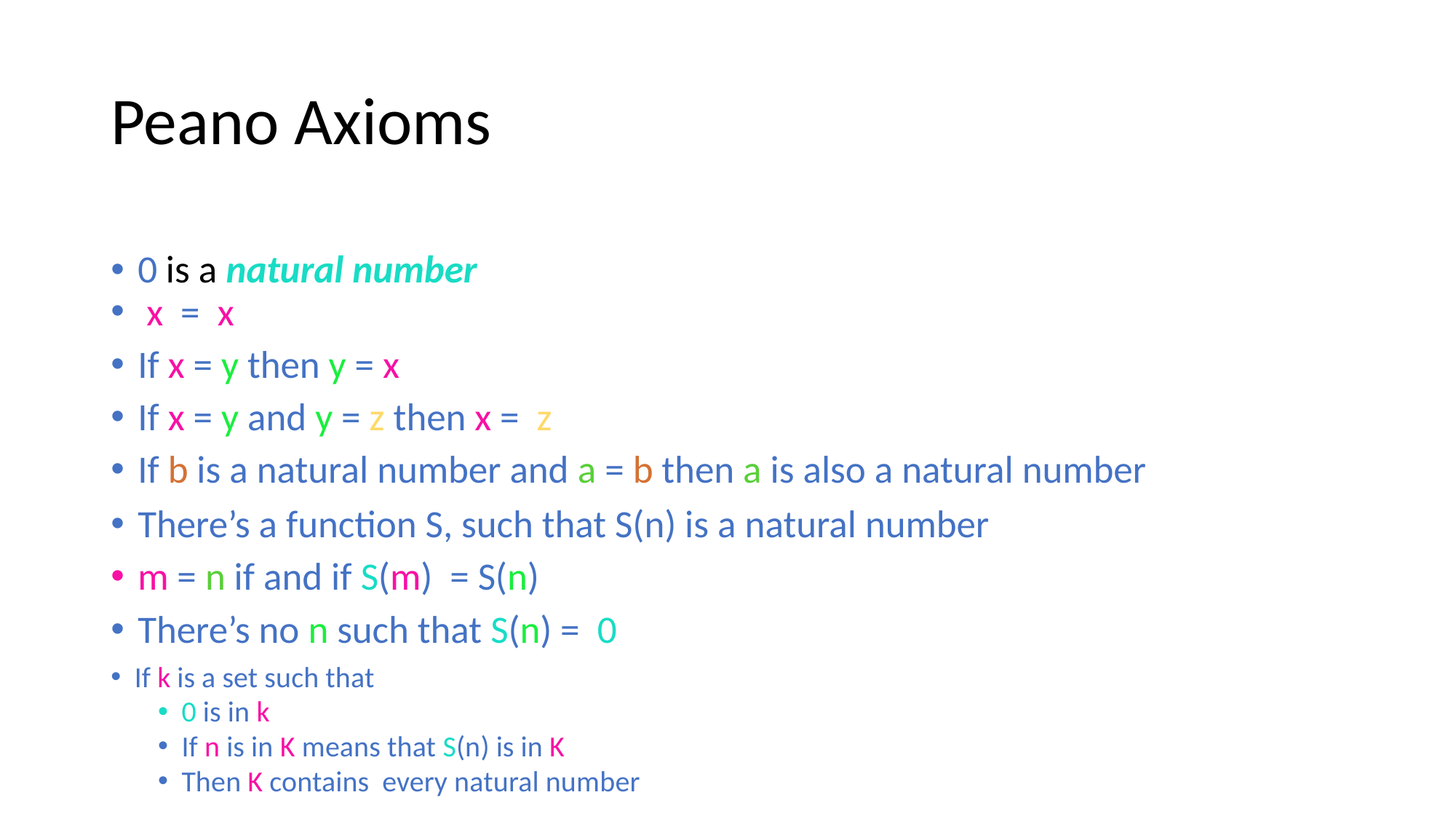

# Peano Axioms
0 is a natural number
 x  =  x
If x = y then y = x
If x = y and y = z then x =  z
If b is a natural number and a = b then a is also a natural number
There’s a function S, such that S(n) is a natural number
m = n if and if S(m)  = S(n)
There’s no n such that S(n) =  0
If k is a set such that
0 is in k
If n is in K means that S(n) is in K
Then K contains  every natural number